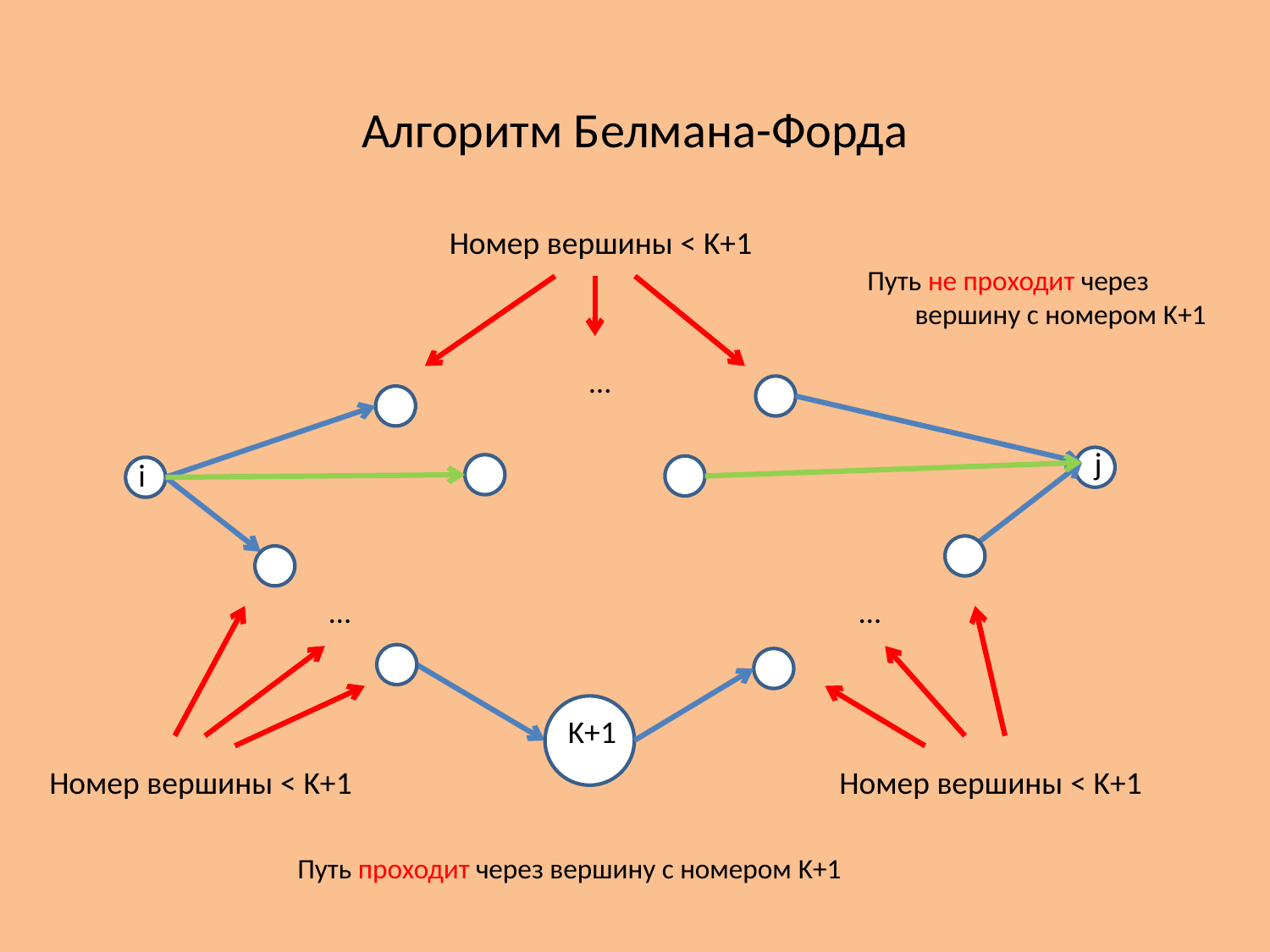

Алгоритм Белмана-Форда
Номер вершины < K+1
Путь не проходит через вершину с номером K+1
…

j

i

…
…

K+1
Номер вершины < K+1
Номер вершины < K+1
Путь проходит через вершину с номером K+1